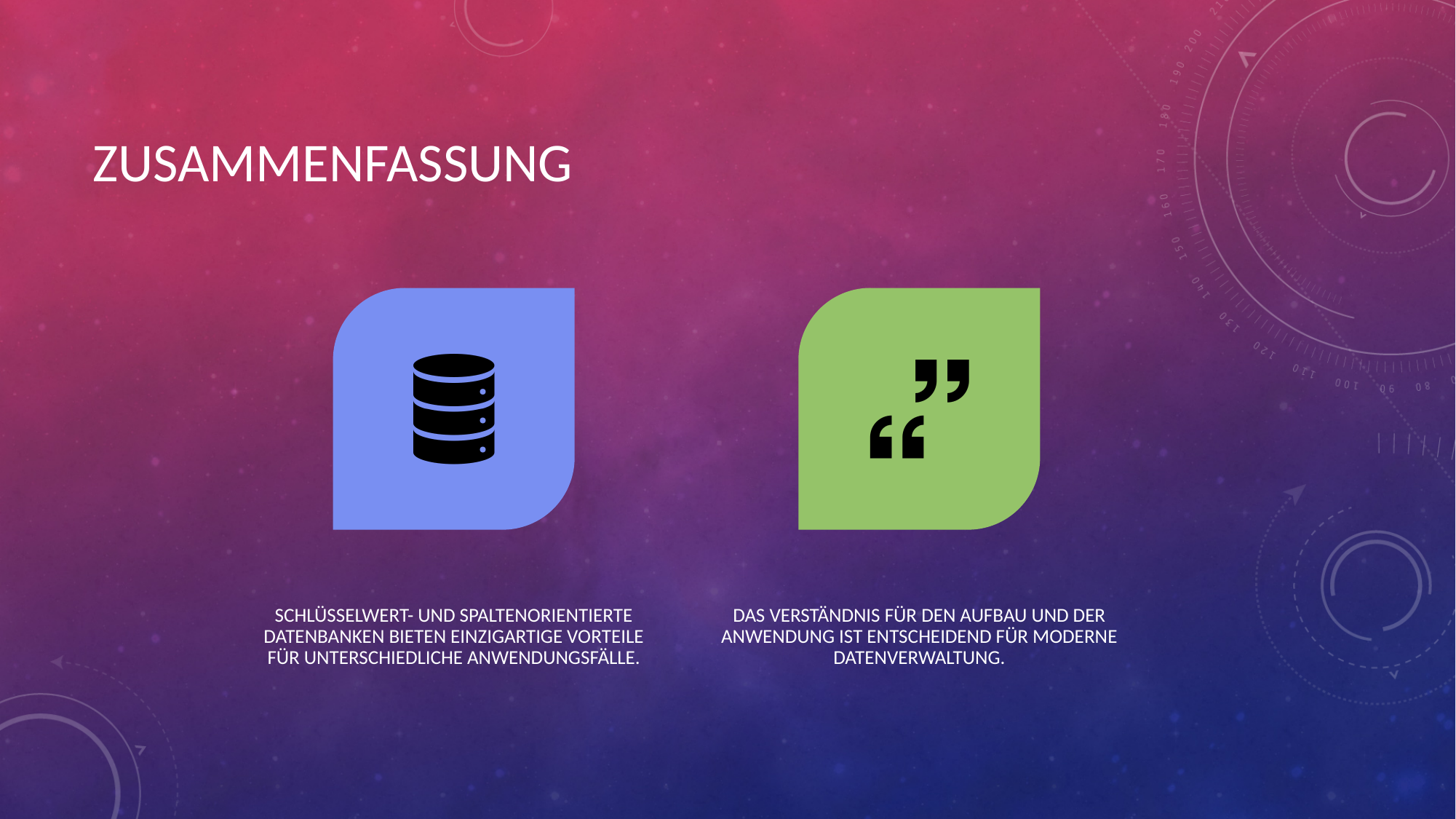

# Zusammenfassung
Schlüsselwert- und spaltenorientierte Datenbanken bieten einzigartige Vorteile für unterschiedliche Anwendungsfälle.
Das Verständnis für DEN Aufbau und DER Anwendung ist entscheidend für moderne Datenverwaltung.